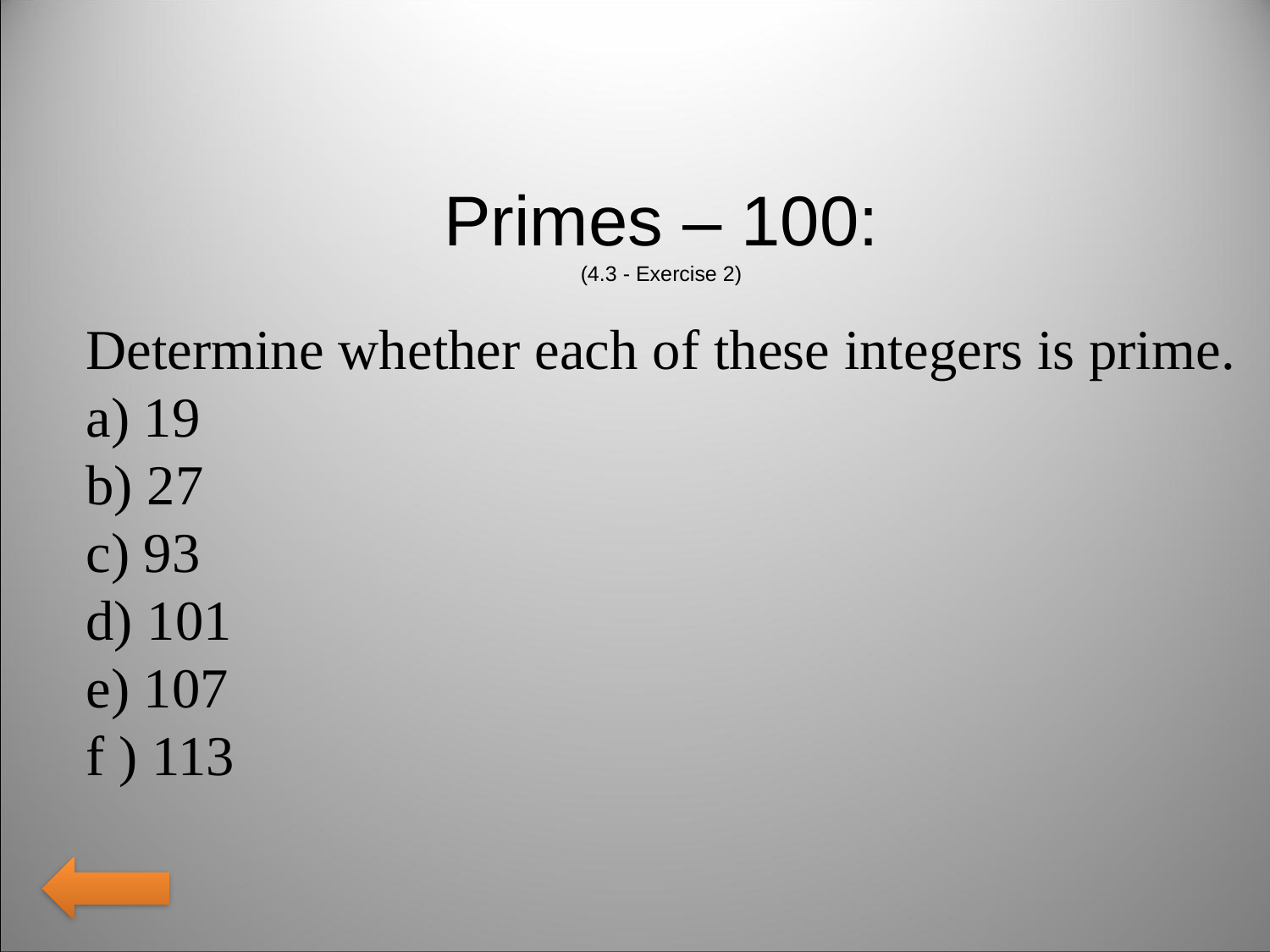

Primes – 100:
(4.3 - Exercise 2)
Determine whether each of these integers is prime.
a) 19
b) 27
c) 93
d) 101
e) 107
f ) 113